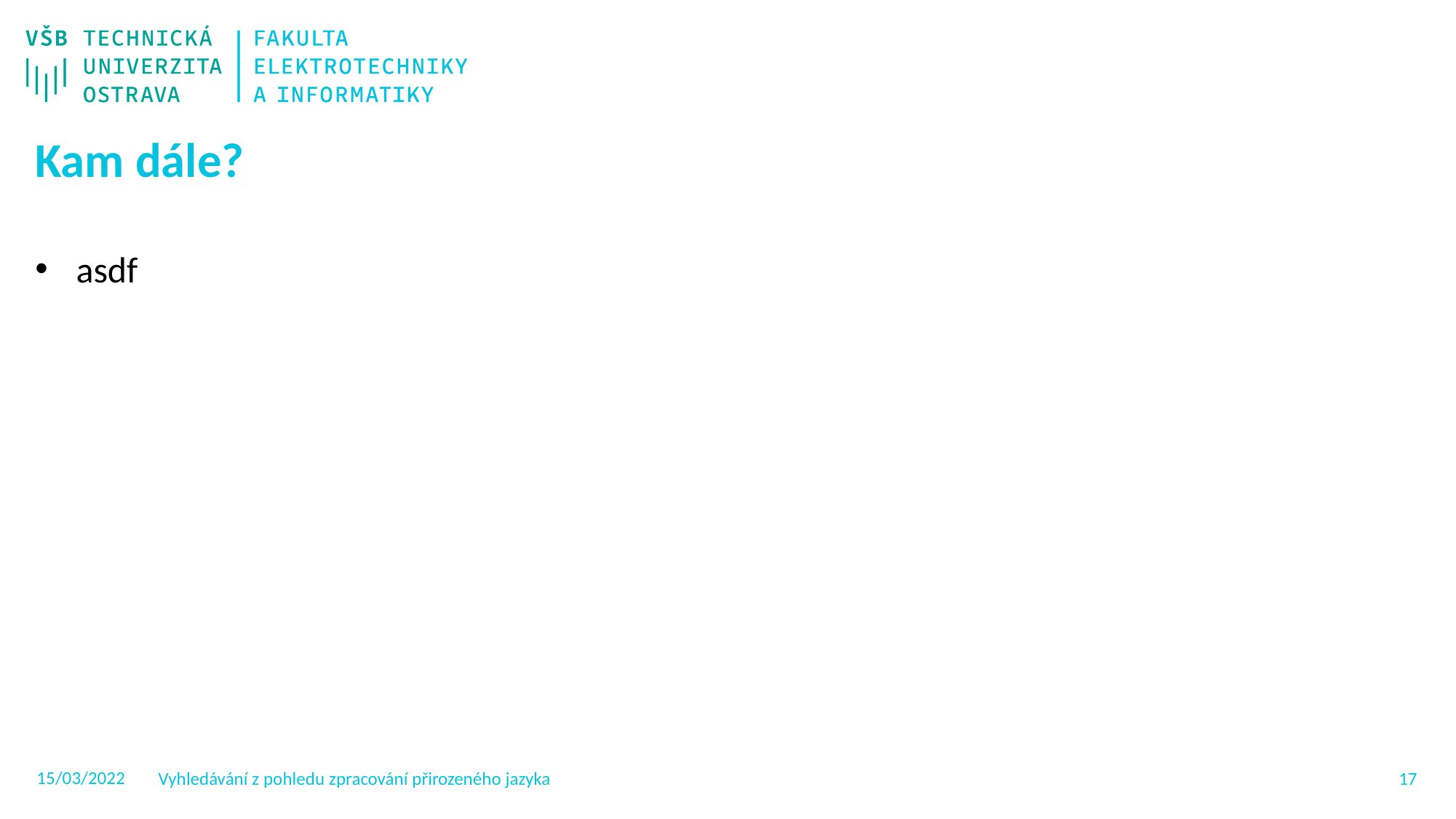

Kam dále?
asdf
15/03/2022
Vyhledávání z pohledu zpracování přirozeného jazyka
17